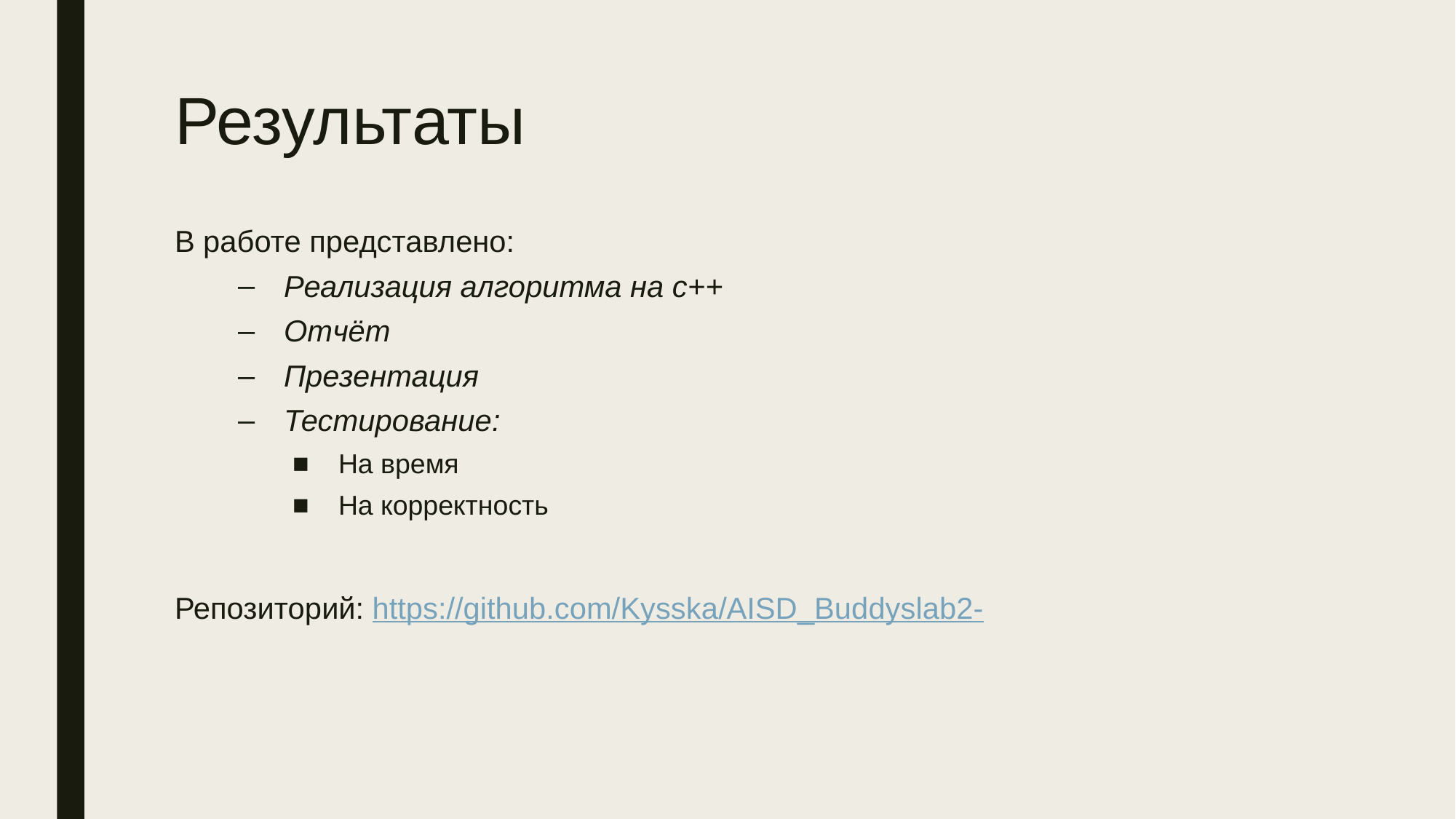

# Результаты
В работе представлено:
Реализация алгоритма на c++
Отчёт
Презентация
Тестирование:
На время
На корректность

Репозиторий: https://github.com/Kysska/AISD_Buddyslab2-